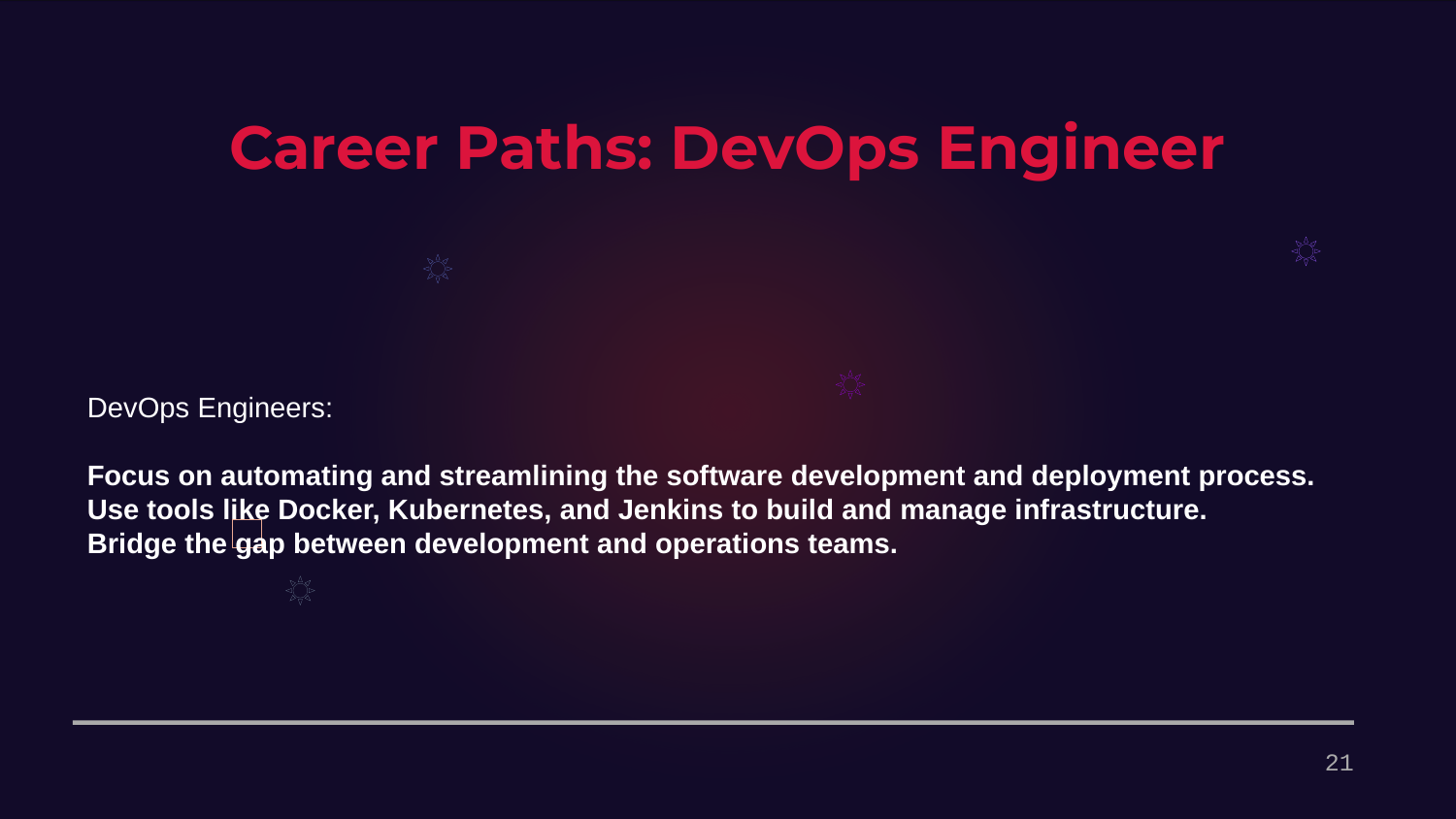

Career Paths: DevOps Engineer

DevOps Engineers:

Focus on automating and streamlining the software development and deployment process.
Use tools like Docker, Kubernetes, and Jenkins to build and manage infrastructure.
Bridge the gap between development and operations teams.

21